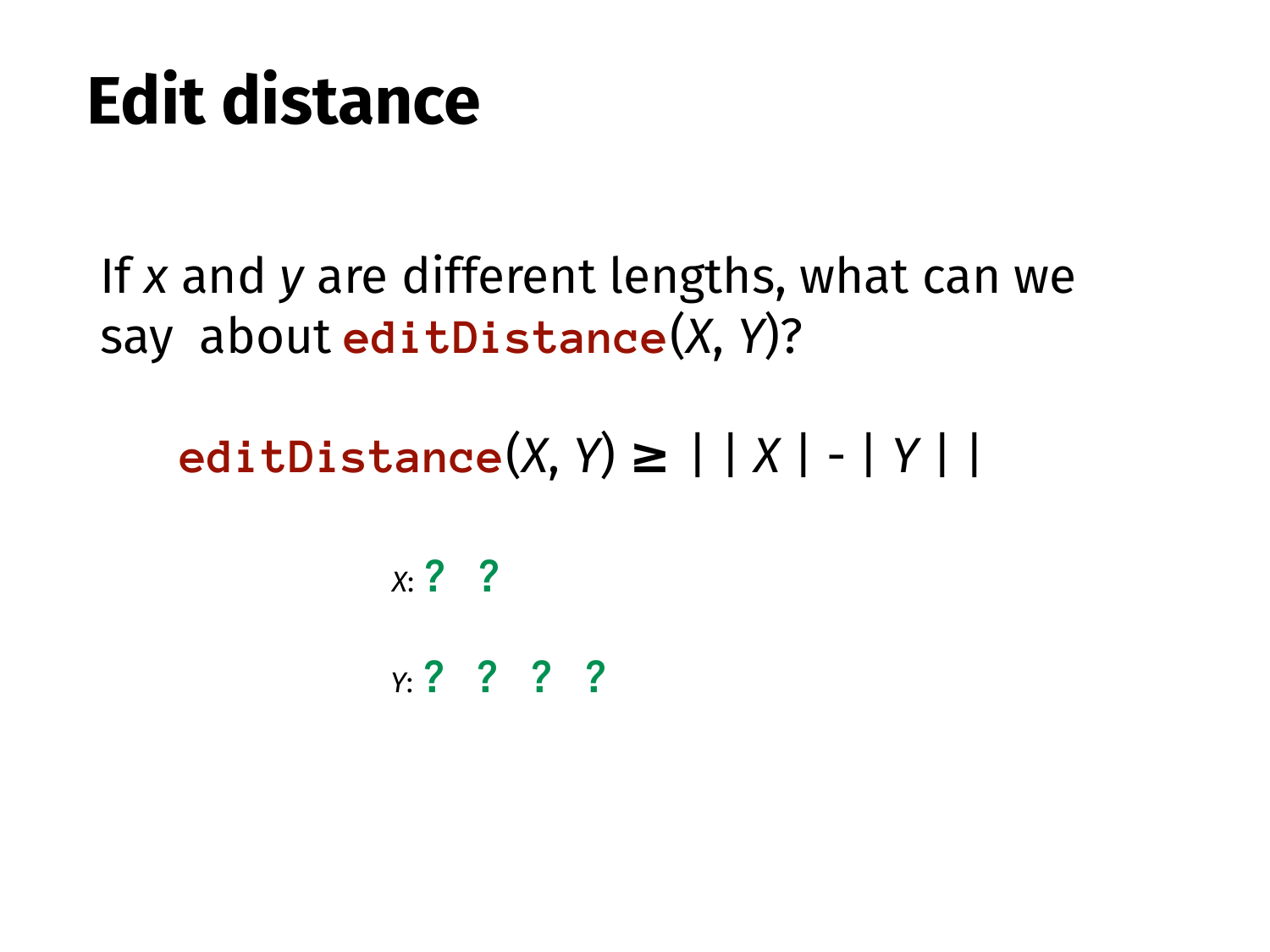

# Edit distance
If x and y are different lengths, what can we say  about editDistance(X, Y)?

editDistance(X, Y) ≥ | | X | - | Y | |

X: ? ?
Y: ? ? ? ?